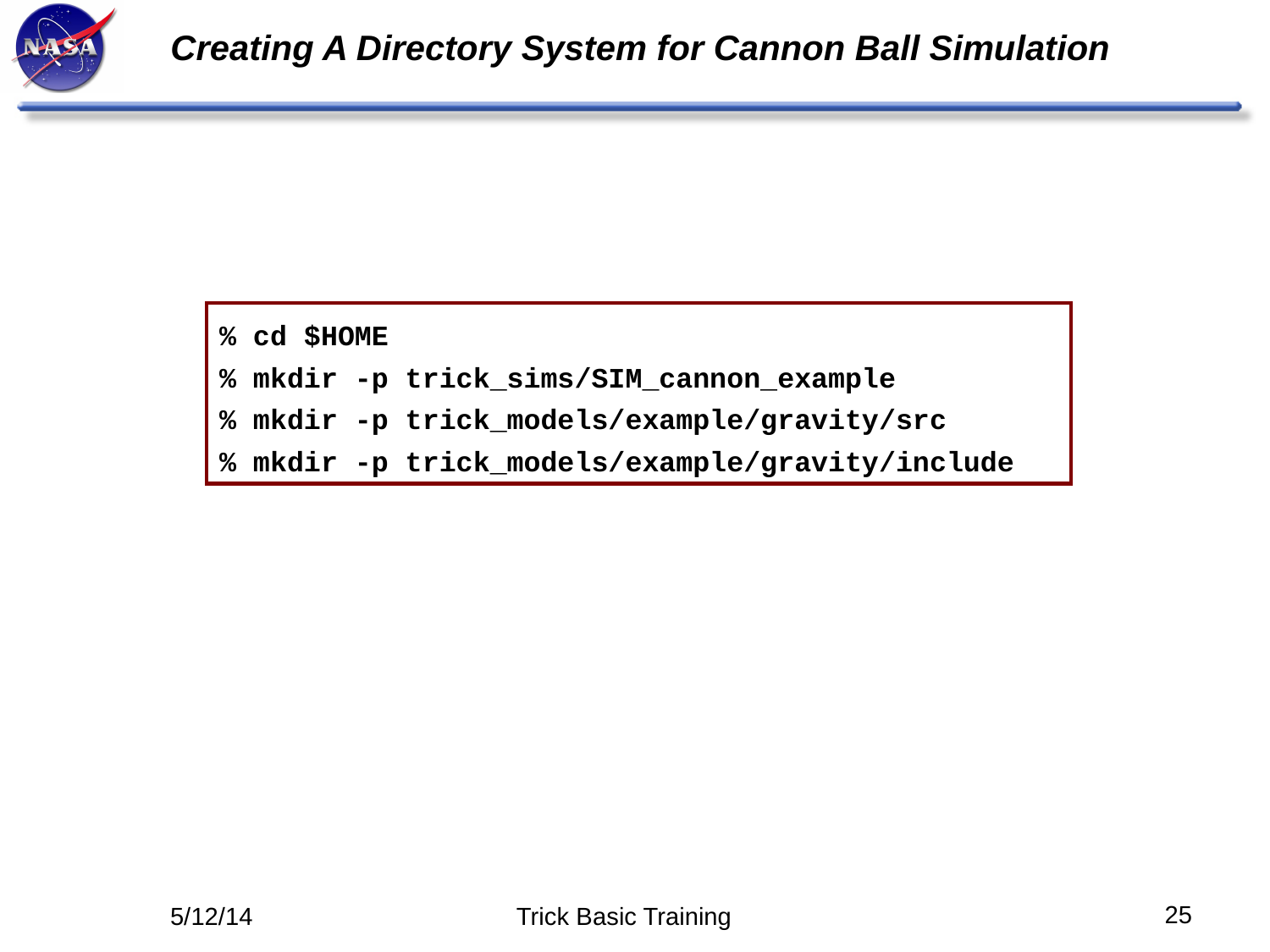

# Creating A Directory System for Cannon Ball Simulation
% cd $HOME
% mkdir -p trick_sims/SIM_cannon_example
% mkdir -p trick_models/example/gravity/src
% mkdir -p trick_models/example/gravity/include
25
5/12/14
Trick Basic Training